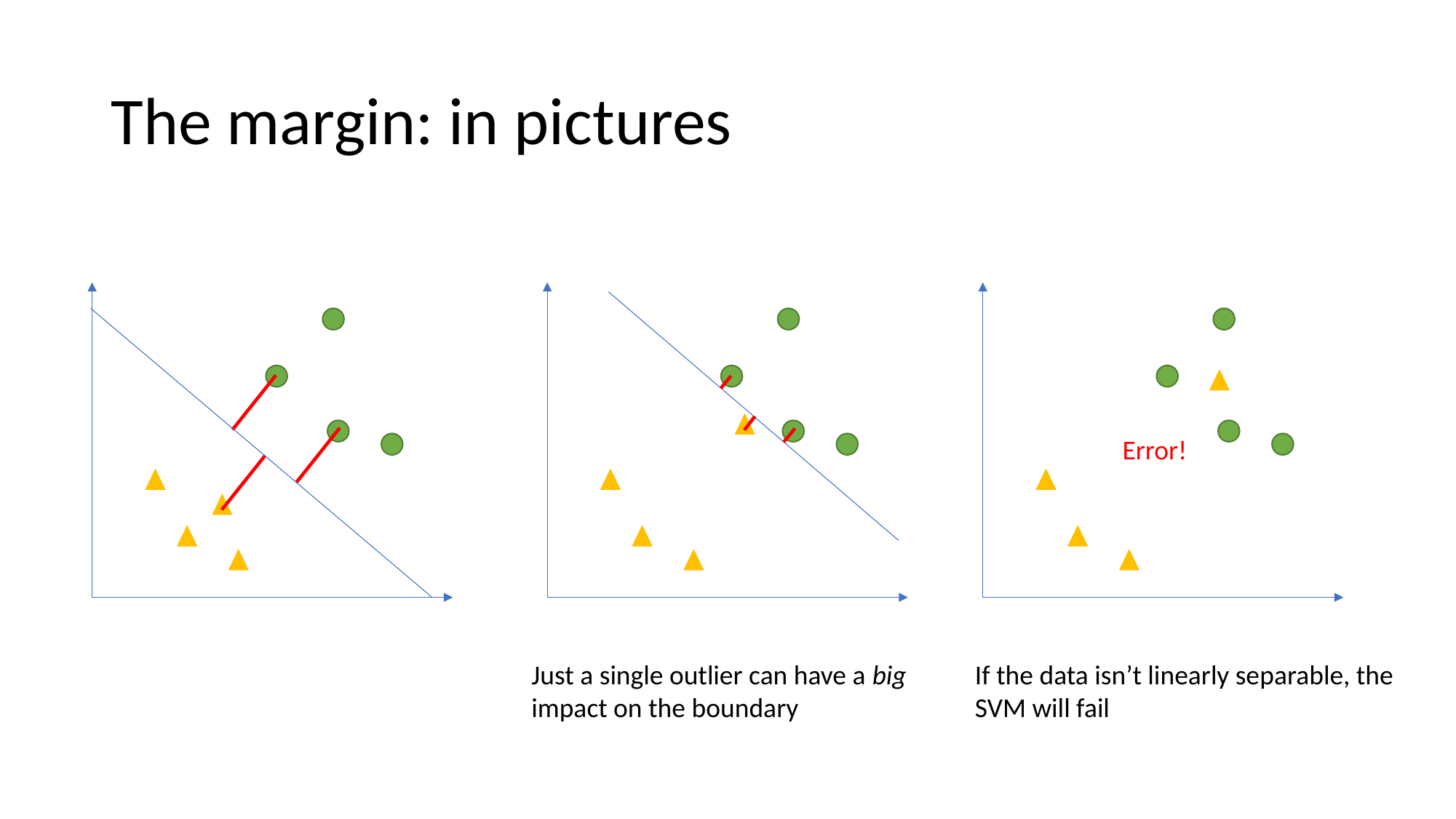

# The margin: in pictures

Error!

If the data isn’t linearly separable, the SVM will fail
Just a single outlier can have a big impact on the boundary